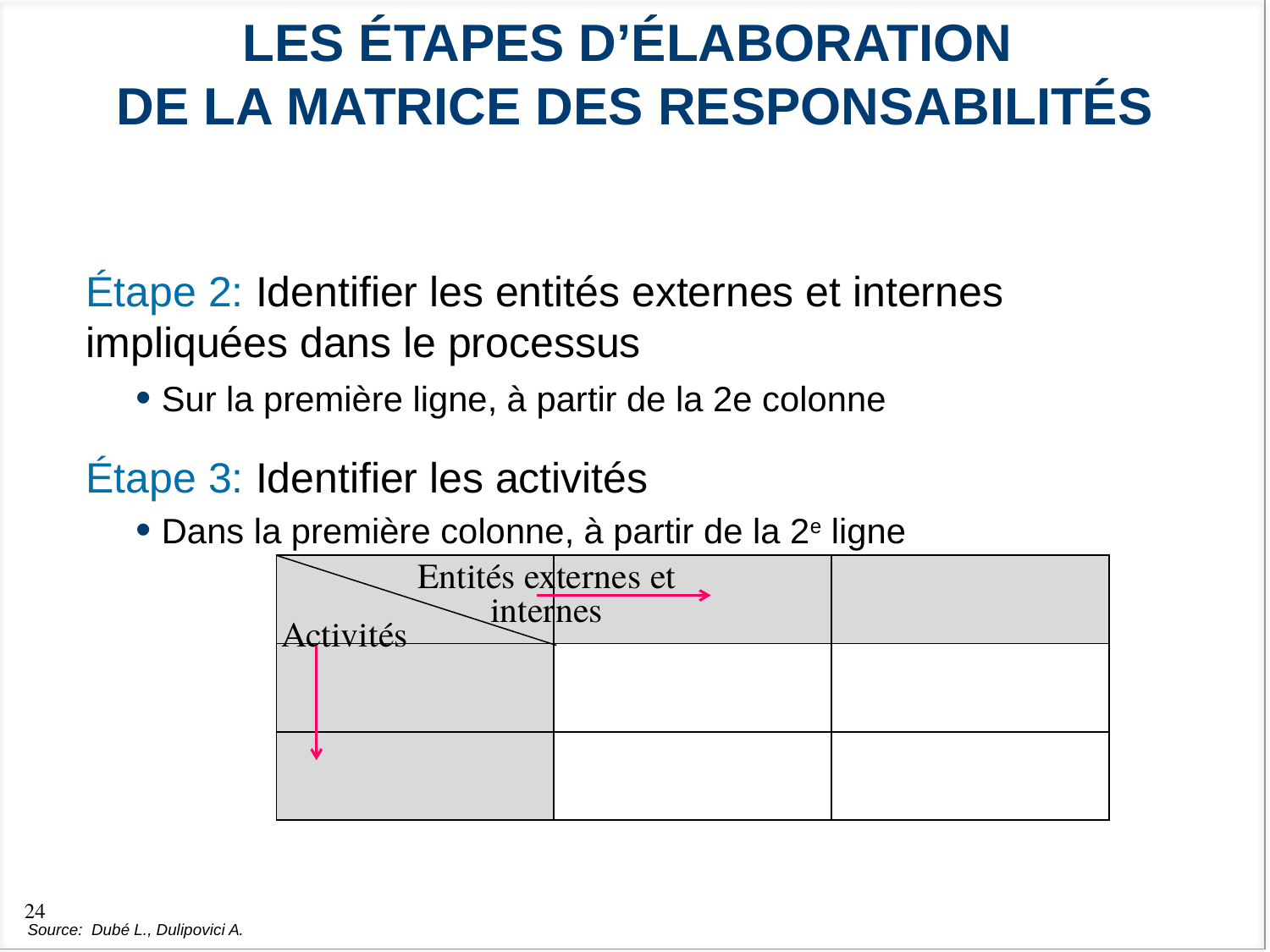

# LES Étapes D’élaboration de la matrice des responsabilités
Étape 2: Identifier les entités externes et internes impliquées dans le processus
Sur la première ligne, à partir de la 2e colonne
Étape 3: Identifier les activités
Dans la première colonne, à partir de la 2e ligne

Entités externes et internes
|  |  |  |
| --- | --- | --- |
|  |  |  |
|  |  |  |
Activités
Source:  Dubé L., Dulipovici A.